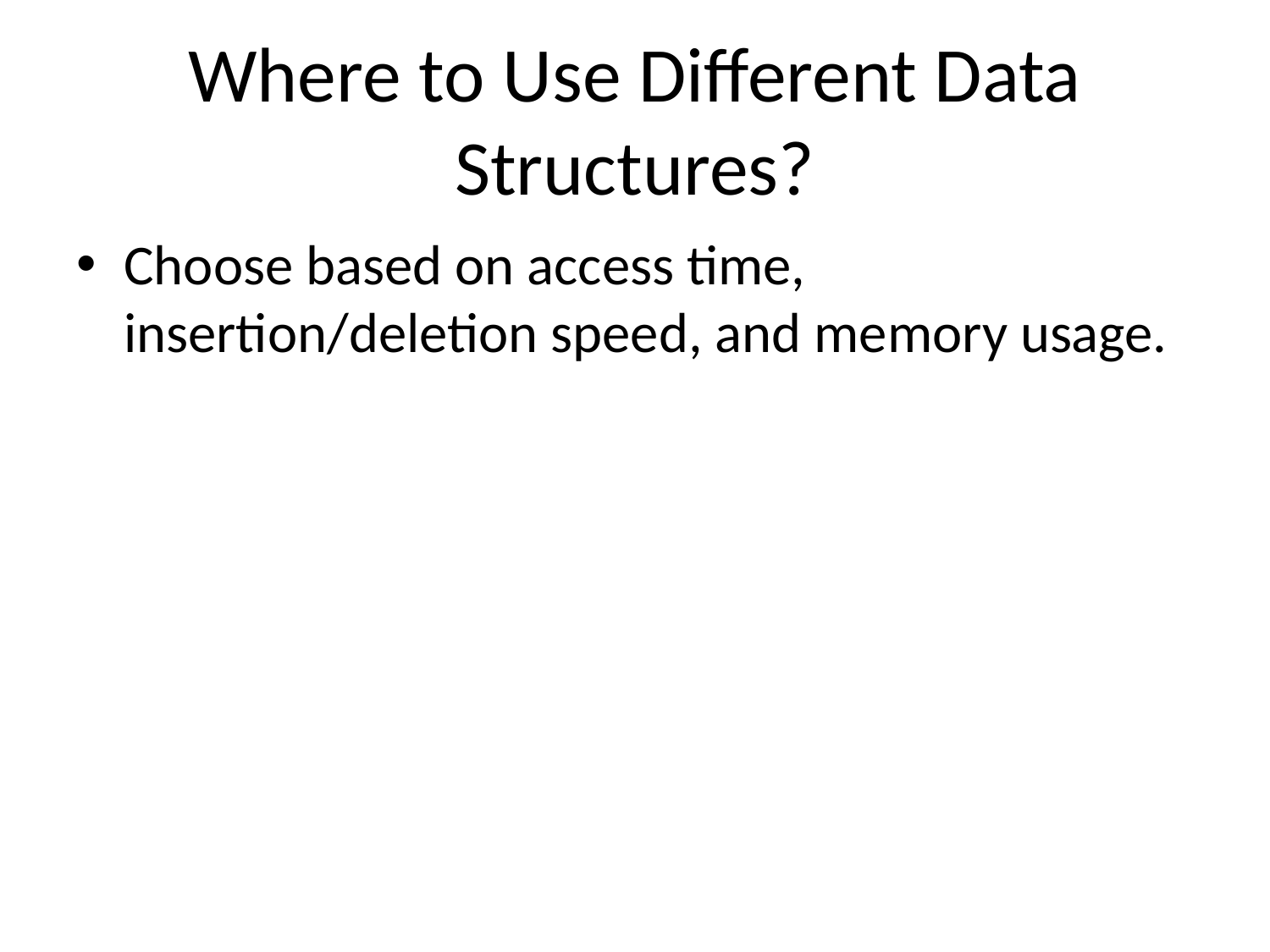

# Where to Use Different Data Structures?
Choose based on access time, insertion/deletion speed, and memory usage.